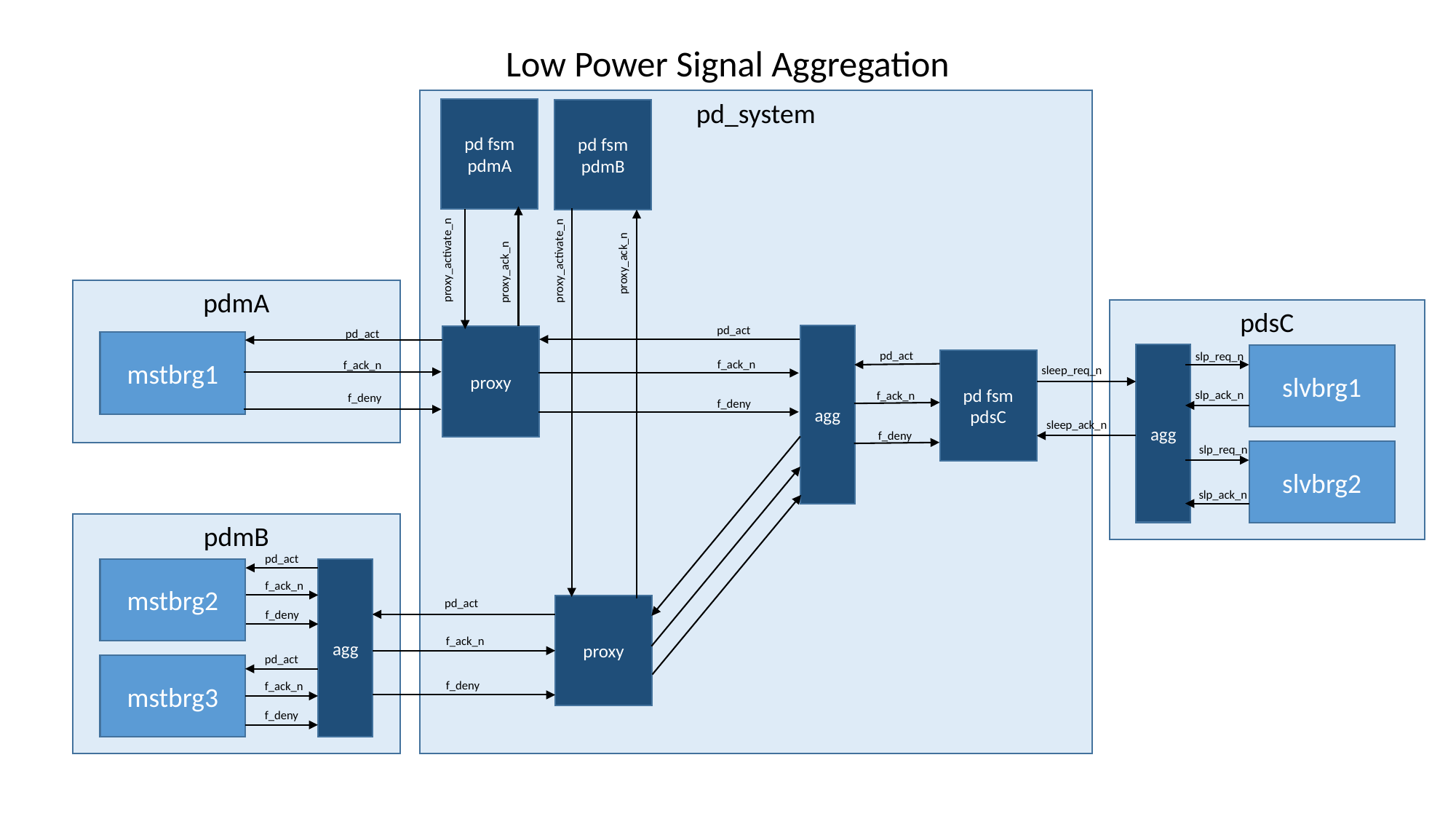

Low Power Signal Aggregation
pd_system
pd fsm
pdmA
pd fsm
pdmB
proxy_activate_n
proxy_activate_n
proxy_ack_n
proxy_ack_n
pdmA
pdsC
pd_act
pd_act
agg
proxy
mstbrg1
pd_act
slp_req_n
agg
slvbrg1
pd fsm
pdsC
f_ack_n
f_ack_n
sleep_req_n
slp_ack_n
f_ack_n
f_deny
f_deny
sleep_ack_n
f_deny
slp_req_n
slvbrg2
slp_ack_n
pdmB
pd_act
agg
mstbrg2
f_ack_n
f_deny
pd_act
mstbrg3
f_ack_n
f_deny
pd_act
proxy
f_ack_n
f_deny